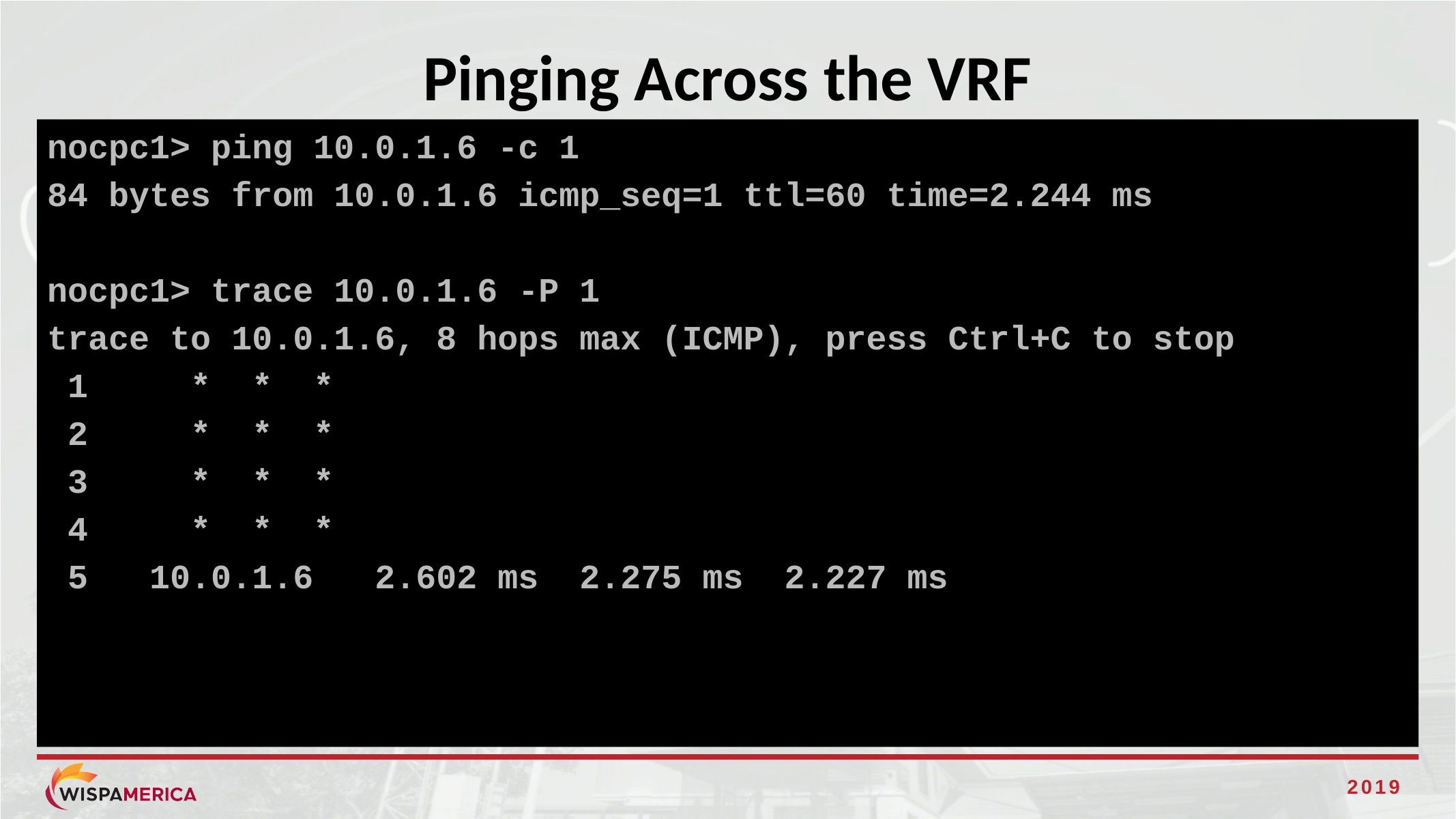

# Pinging Across the VRF
nocpc1> ping 10.0.1.6 -c 1
84 bytes from 10.0.1.6 icmp_seq=1 ttl=60 time=2.244 ms

nocpc1> trace 10.0.1.6 -P 1
trace to 10.0.1.6, 8 hops max (ICMP), press Ctrl+C to stop
 1     *  *  *
 2     *  *  *
 3     *  *  *
 4     *  *  *
 5   10.0.1.6   2.602 ms  2.275 ms  2.227 ms